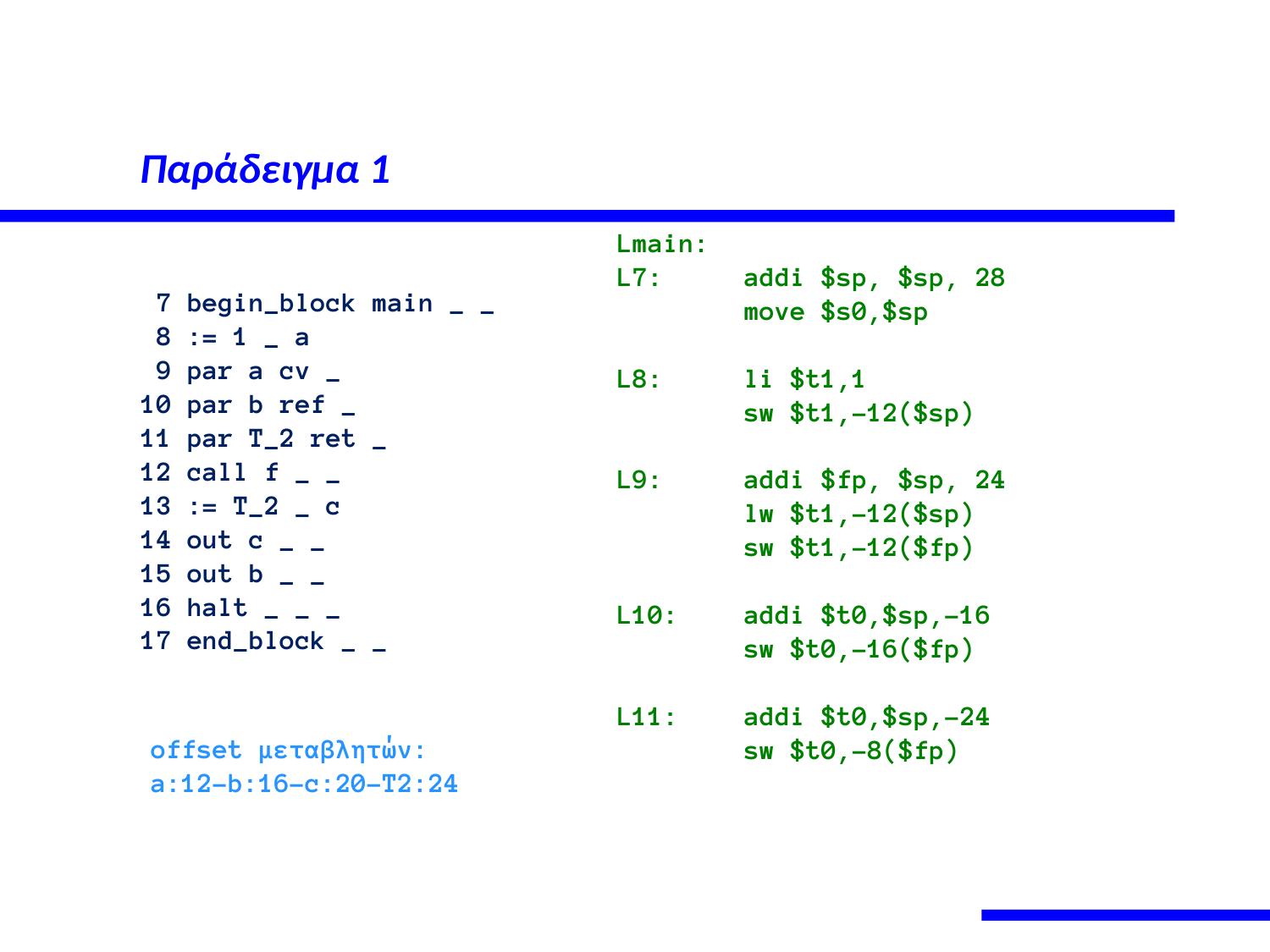

# Παράδειγμα 1
Lmain:
L7:	addi $sp, $sp, 28
	move $s0,$sp

L8:	li $t1,1
	sw $t1,-12($sp)

L9:	addi $fp, $sp, 24
	lw $t1,-12($sp)
	sw $t1,-12($fp)

L10:	addi $t0,$sp,-16
	sw $t0,-16($fp)

L11:	addi $t0,$sp,-24
	sw $t0,-8($fp)

 7 begin_block main _ _
 8 := 1 _ a
 9 par a cv _
10 par b ref _
11 par T_2 ret _
12 call f _ _
13 := T_2 _ c
14 out c _ _
15 out b _ _
16 halt _ _ _
17 end_block _ _

offset μεταβλητών:
a:12-b:16-c:20-T2:24